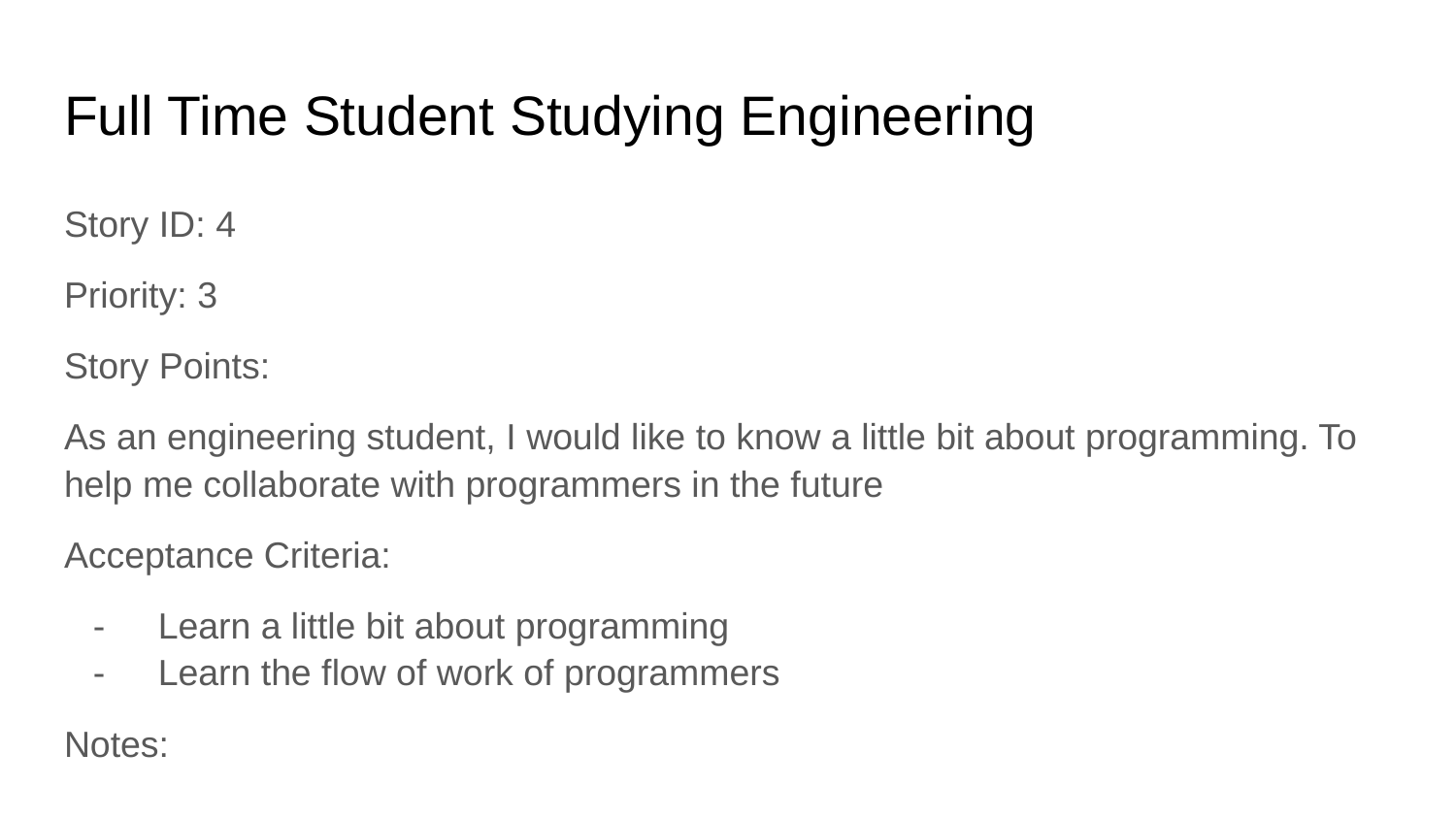

# Full Time Student Studying Engineering
Story ID: 4
Priority: 3
Story Points:
As an engineering student, I would like to know a little bit about programming. To help me collaborate with programmers in the future
Acceptance Criteria:
Learn a little bit about programming
Learn the flow of work of programmers
Notes: